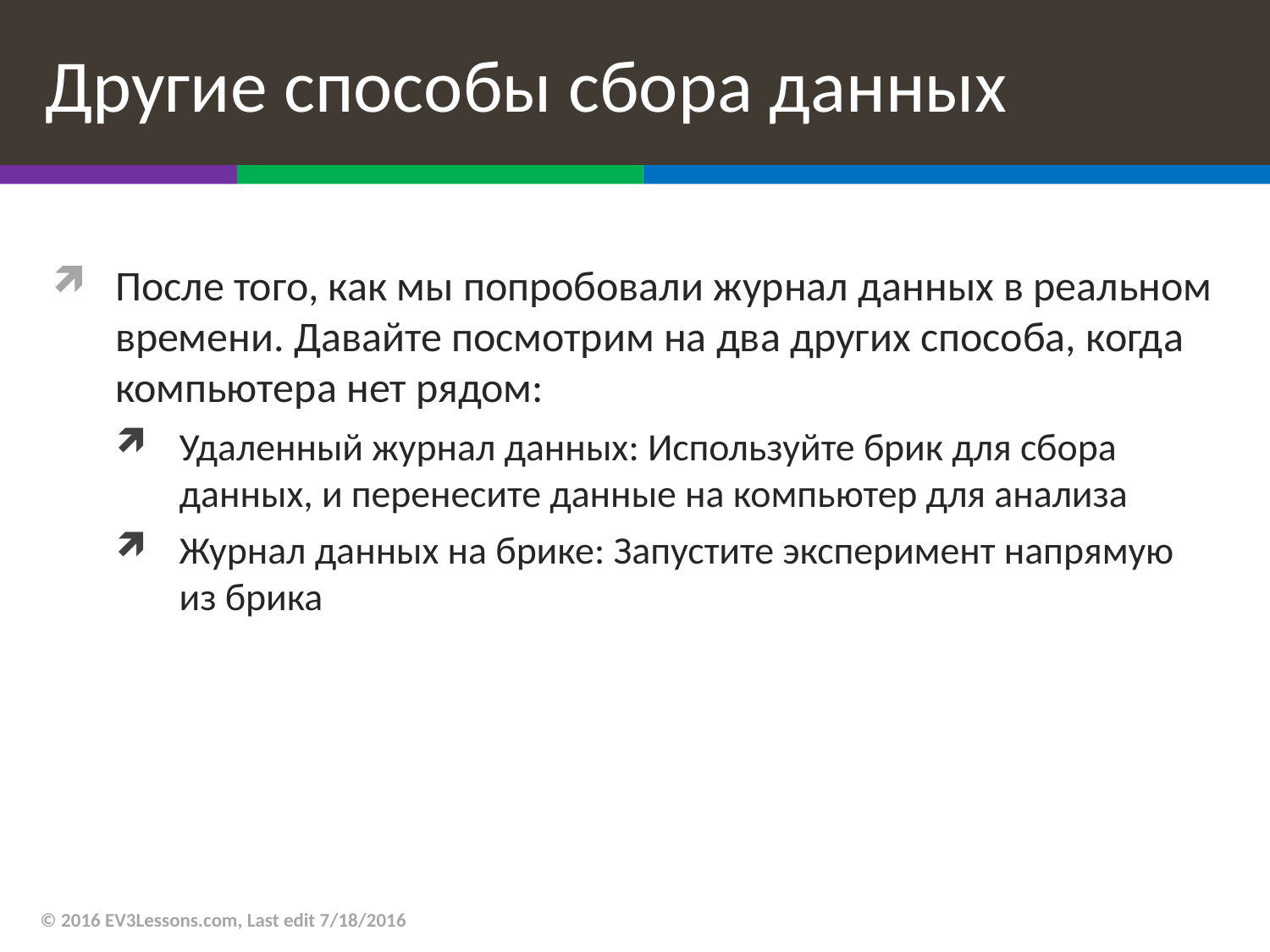

# Другие способы сбора данных
После того, как мы попробовали журнал данных в реальном времени. Давайте посмотрим на два других способа, когда компьютера нет рядом:
Удаленный журнал данных: Используйте брик для сбора данных, и перенесите данные на компьютер для анализа
Журнал данных на брике: Запустите эксперимент напрямую из брика

© 2016 EV3Lessons.com, Last edit 7/18/2016